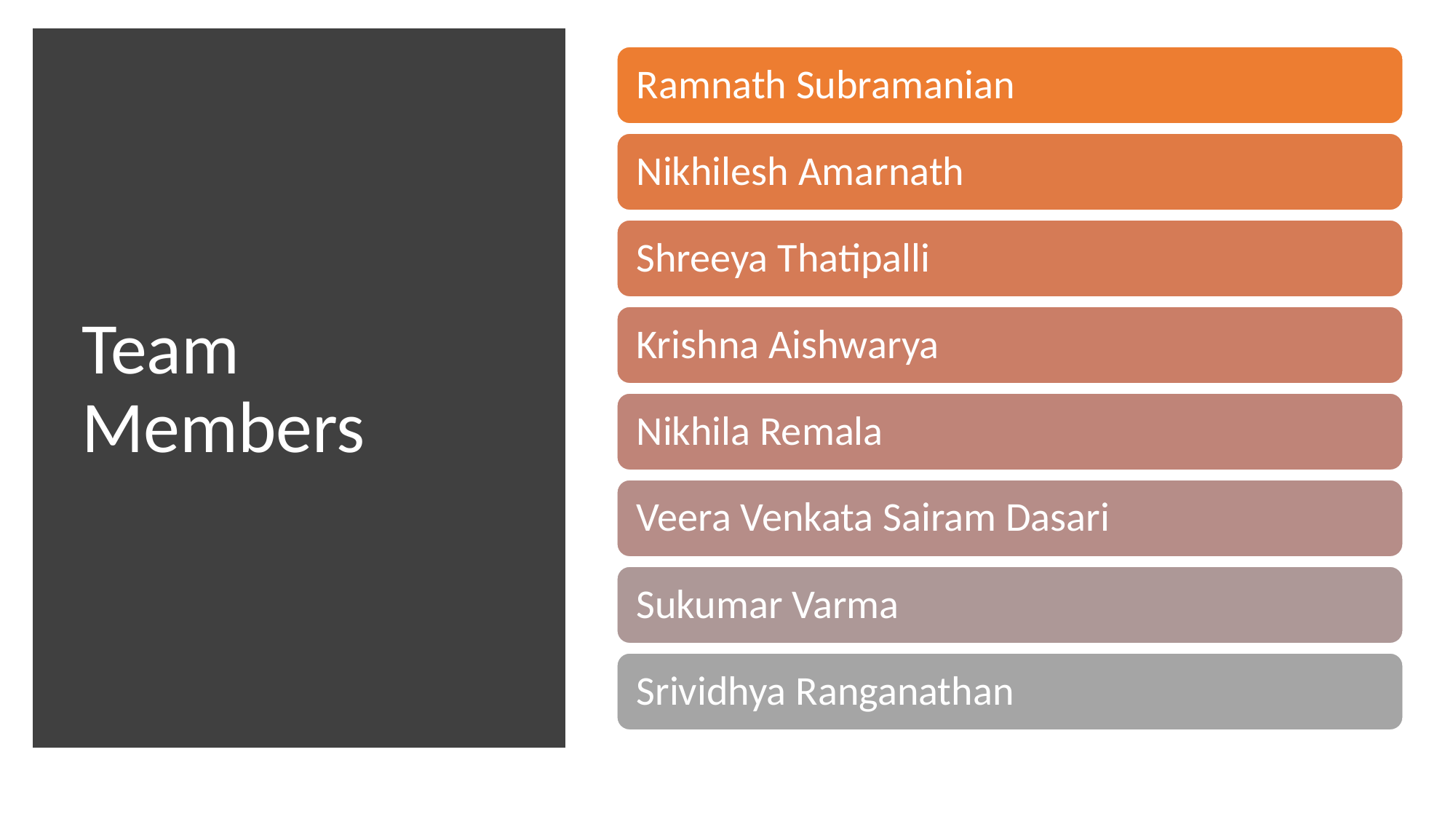

Ramnath Subramanian
Nikhilesh Amarnath
Shreeya Thatipalli
Krishna Aishwarya
Nikhila Remala
Veera Venkata Sairam Dasari
Sukumar Varma
Srividhya Ranganathan
# Team Members